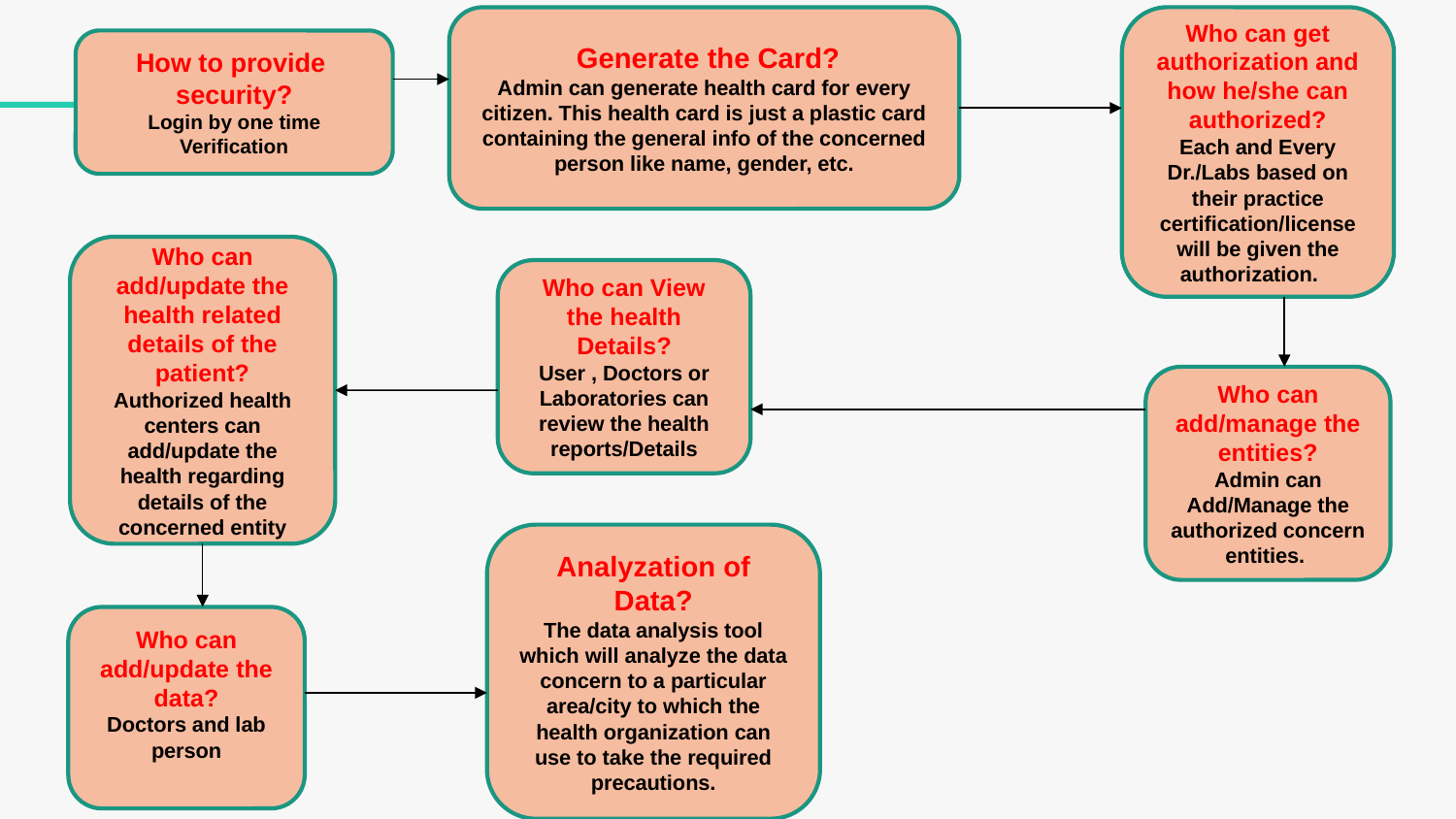

Generate the Card?
Admin can generate health card for every citizen. This health card is just a plastic card containing the general info of the concerned person like name, gender, etc.
Who can get authorization and how he/she can authorized?
Each and Every Dr./Labs based on their practice certification/license will be given the authorization.
How to provide  security?
Login by one time Verification
Who can add/update the health related details of the patient?
Authorized health centers can add/update the health regarding details of the concerned entity
Who can View the health Details?
User , Doctors or Laboratories can review the health reports/Details
Who can add/manage the entities?
Admin can Add/Manage the authorized concern entities.
Analyzation of Data?
The data analysis tool which will analyze the data concern to a particular area/city to which the health organization can use to take the required precautions.
Who can add/update the data?
Doctors and lab person